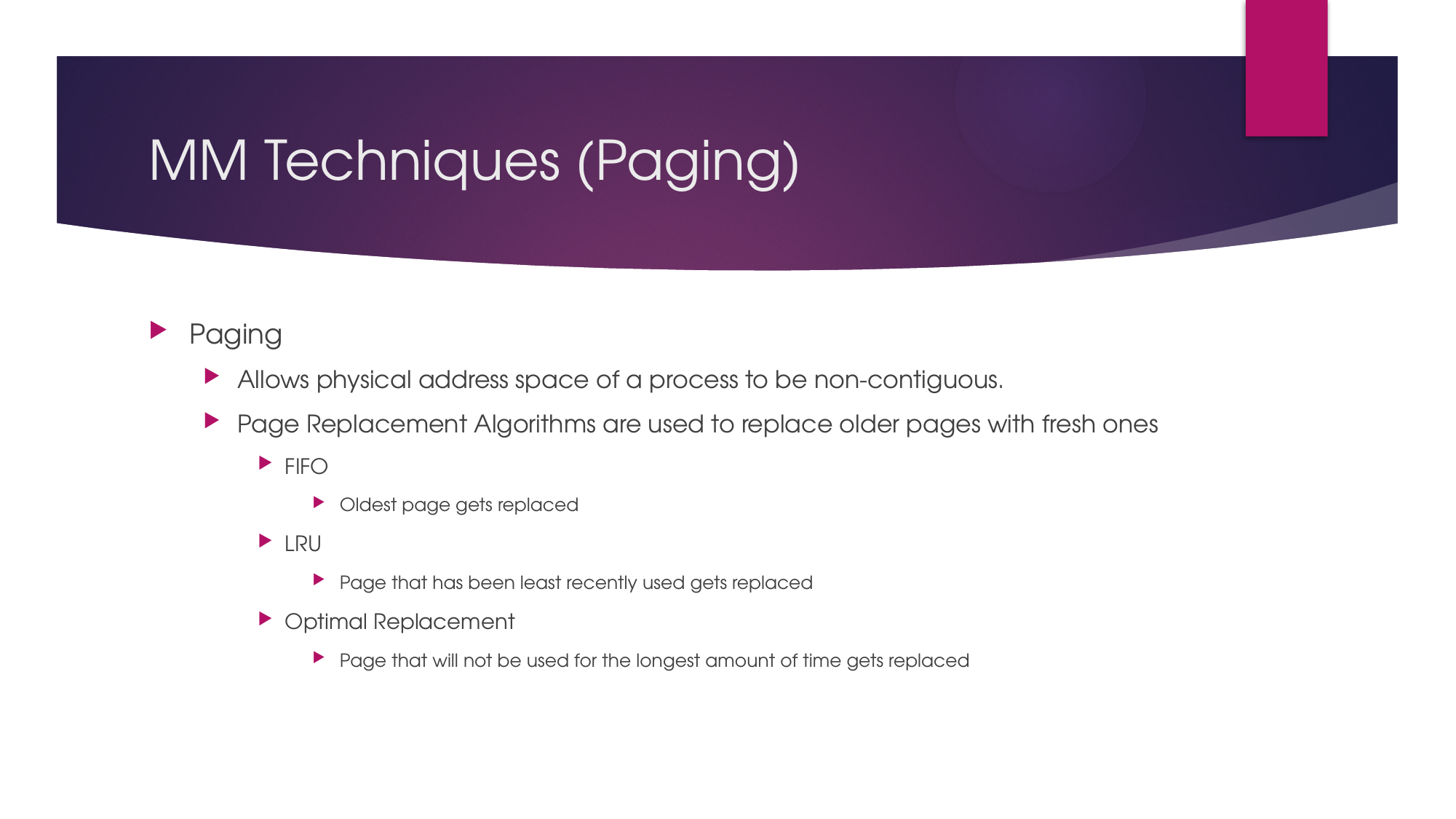

# MM Techniques (Paging)
Paging
Allows physical address space of a process to be non-contiguous.
Page Replacement Algorithms are used to replace older pages with fresh ones
FIFO
Oldest page gets replaced
LRU
Page that has been least recently used gets replaced
Optimal Replacement
Page that will not be used for the longest amount of time gets replaced